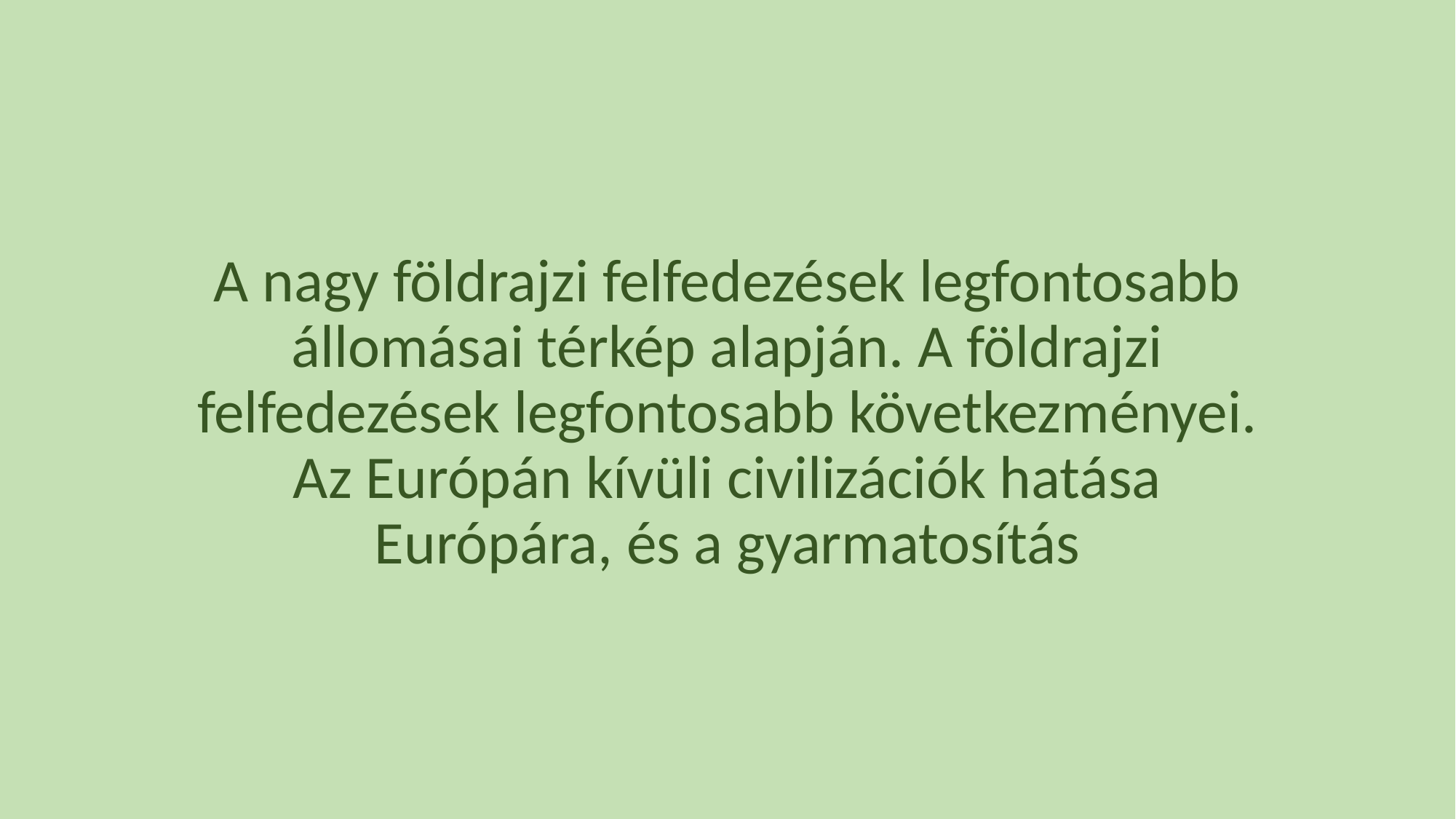

# A nagy földrajzi felfedezések legfontosabb állomásai térkép alapján. A földrajzi felfedezések legfontosabb következményei. Az Európán kívüli civilizációk hatása Európára, és a gyarmatosítás